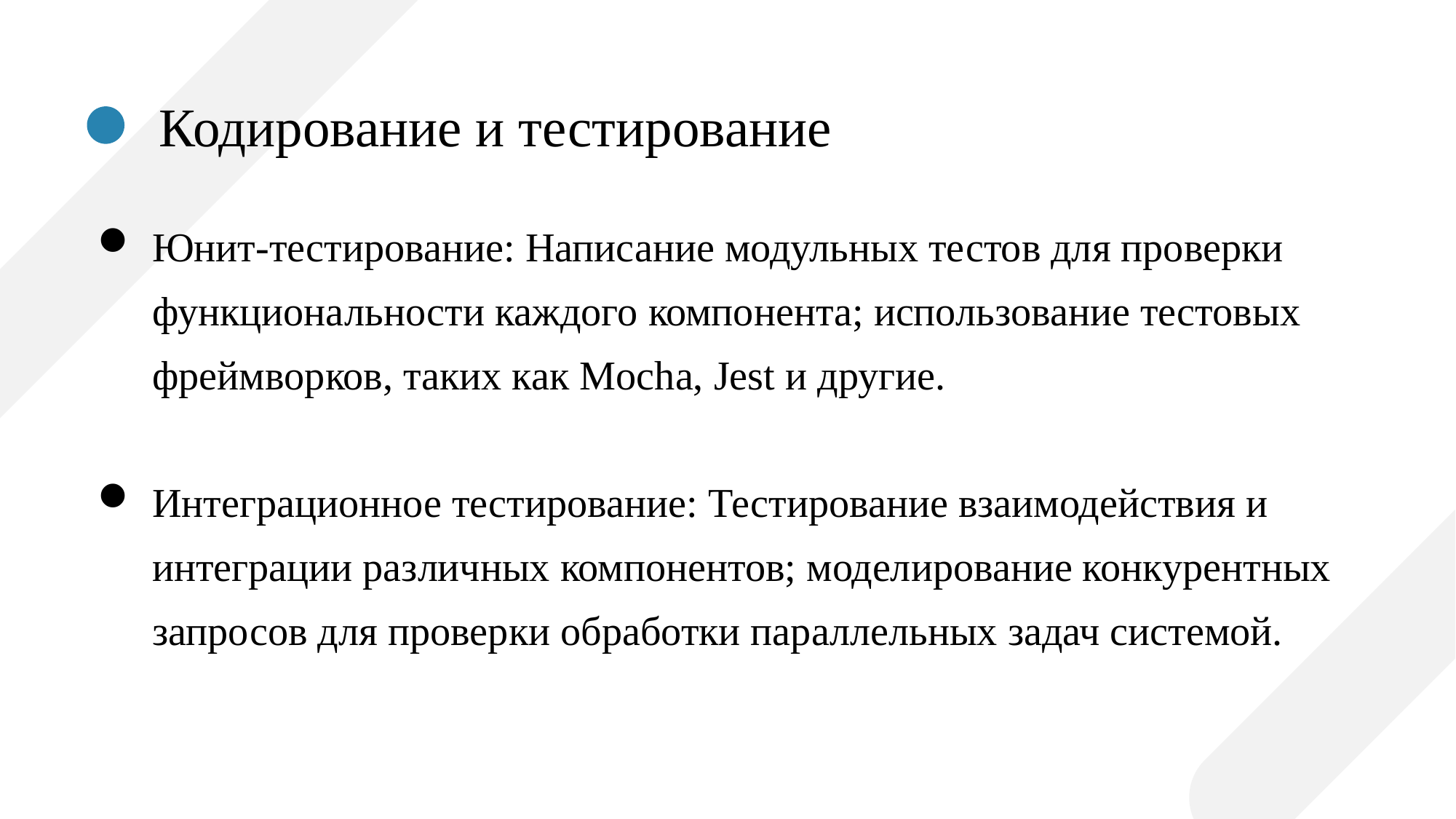

Кодирование и тестирование

Юнит-тестирование: Написание модульных тестов для проверки функциональности каждого компонента; использование тестовых фреймворков, таких как Mocha, Jest и другие.

Интеграционное тестирование: Тестирование взаимодействия и интеграции различных компонентов; моделирование конкурентных запросов для проверки обработки параллельных задач системой.